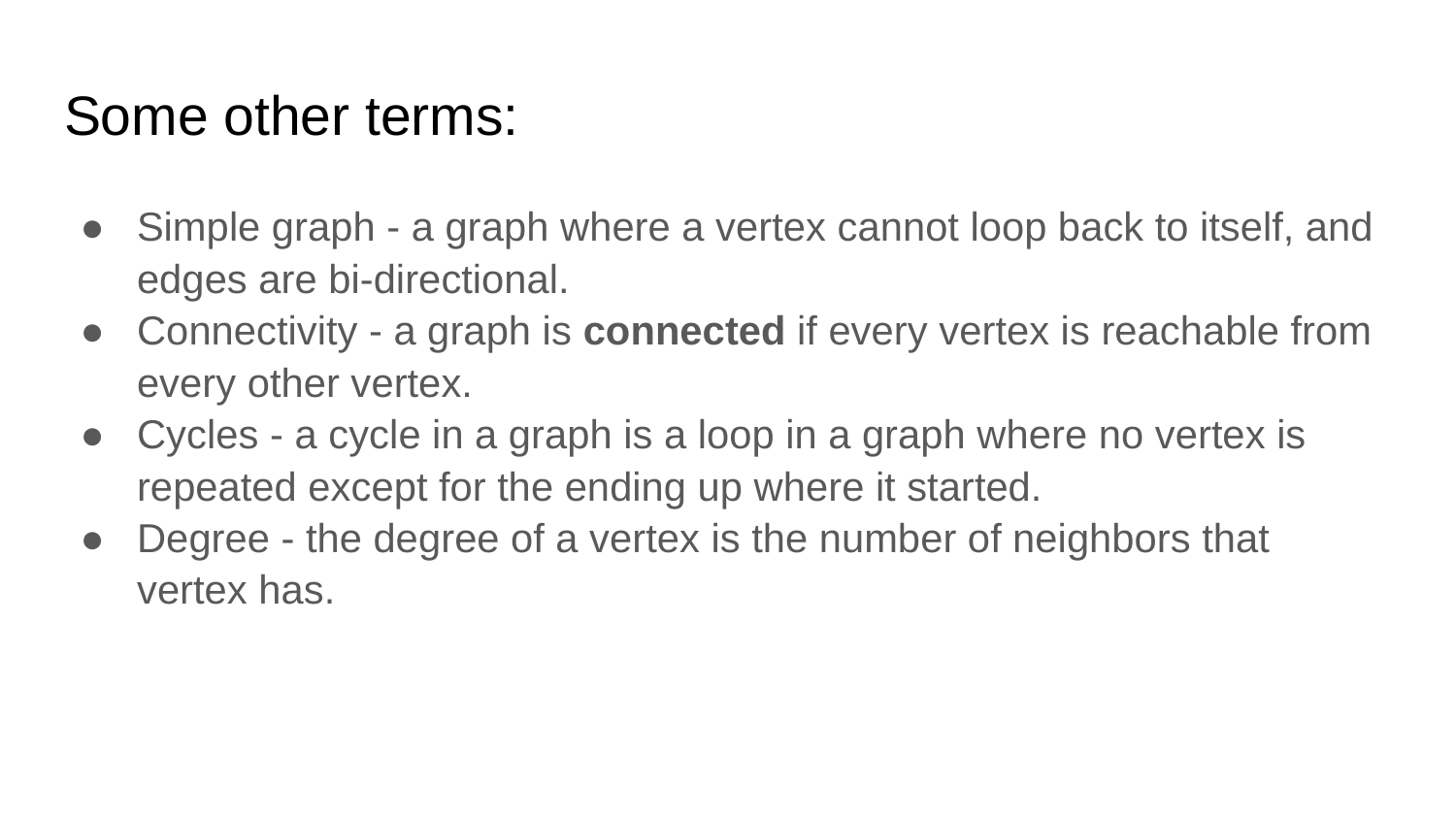

# Some other terms:
Simple graph - a graph where a vertex cannot loop back to itself, and edges are bi-directional.
Connectivity - a graph is connected if every vertex is reachable from every other vertex.
Cycles - a cycle in a graph is a loop in a graph where no vertex is repeated except for the ending up where it started.
Degree - the degree of a vertex is the number of neighbors that vertex has.